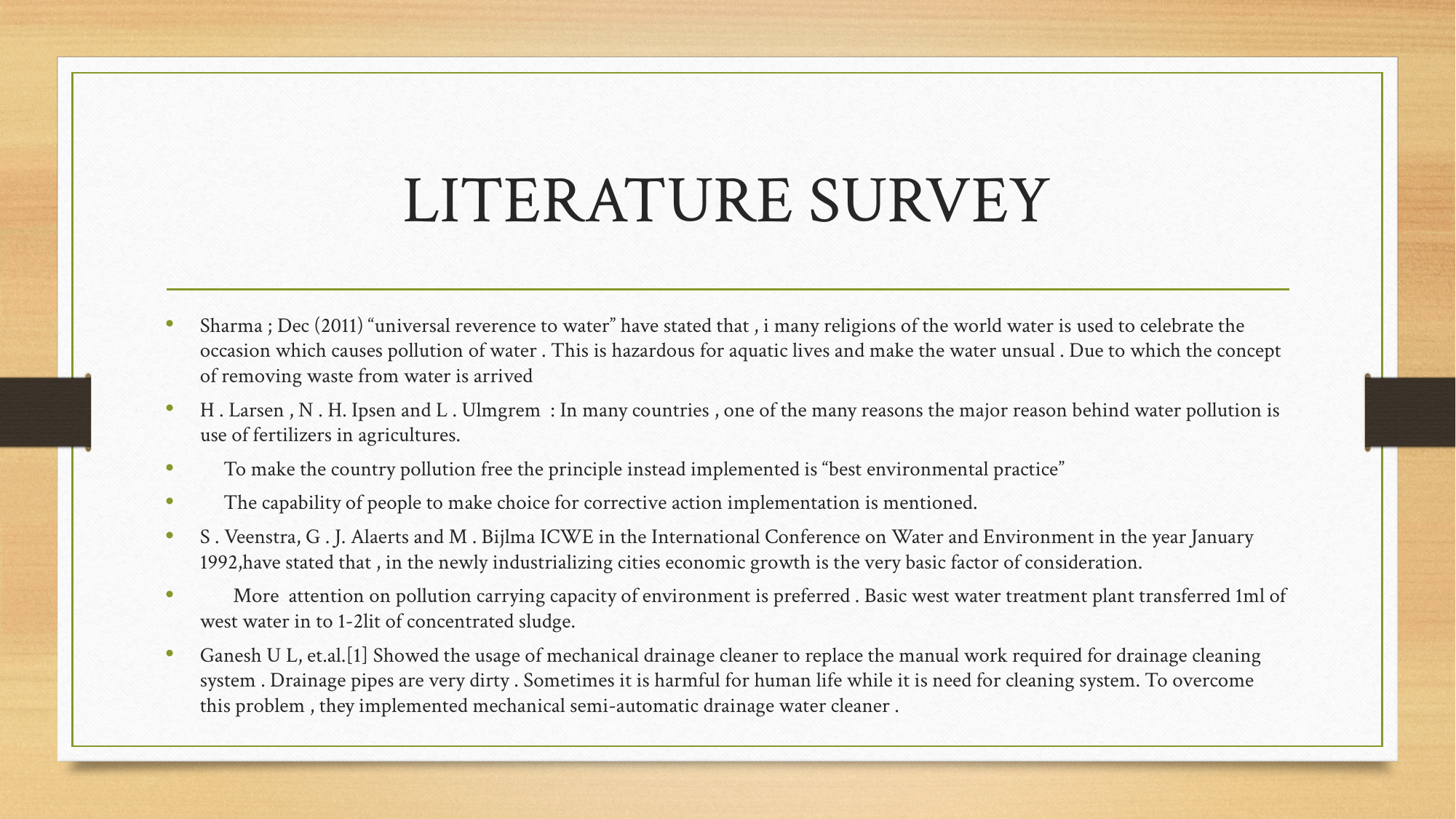

# LITERATURE SURVEY
Sharma ; Dec (2011) “universal reverence to water” have stated that , i many religions of the world water is used to celebrate the occasion which causes pollution of water . This is hazardous for aquatic lives and make the water unsual . Due to which the concept of removing waste from water is arrived
H . Larsen , N . H. Ipsen and L . Ulmgrem  : In many countries , one of the many reasons the major reason behind water pollution is use of fertilizers in agricultures.
     To make the country pollution free the principle instead implemented is “best environmental practice”
     The capability of people to make choice for corrective action implementation is mentioned.
S . Veenstra, G . J. Alaerts and M . Bijlma ICWE in the International Conference on Water and Environment in the year January 1992,have stated that , in the newly industrializing cities economic growth is the very basic factor of consideration.
       More  attention on pollution carrying capacity of environment is preferred . Basic west water treatment plant transferred 1ml of west water in to 1-2lit of concentrated sludge.
Ganesh U L, et.al.[1] Showed the usage of mechanical drainage cleaner to replace the manual work required for drainage cleaning system . Drainage pipes are very dirty . Sometimes it is harmful for human life while it is need for cleaning system. To overcome this problem , they implemented mechanical semi-automatic drainage water cleaner .